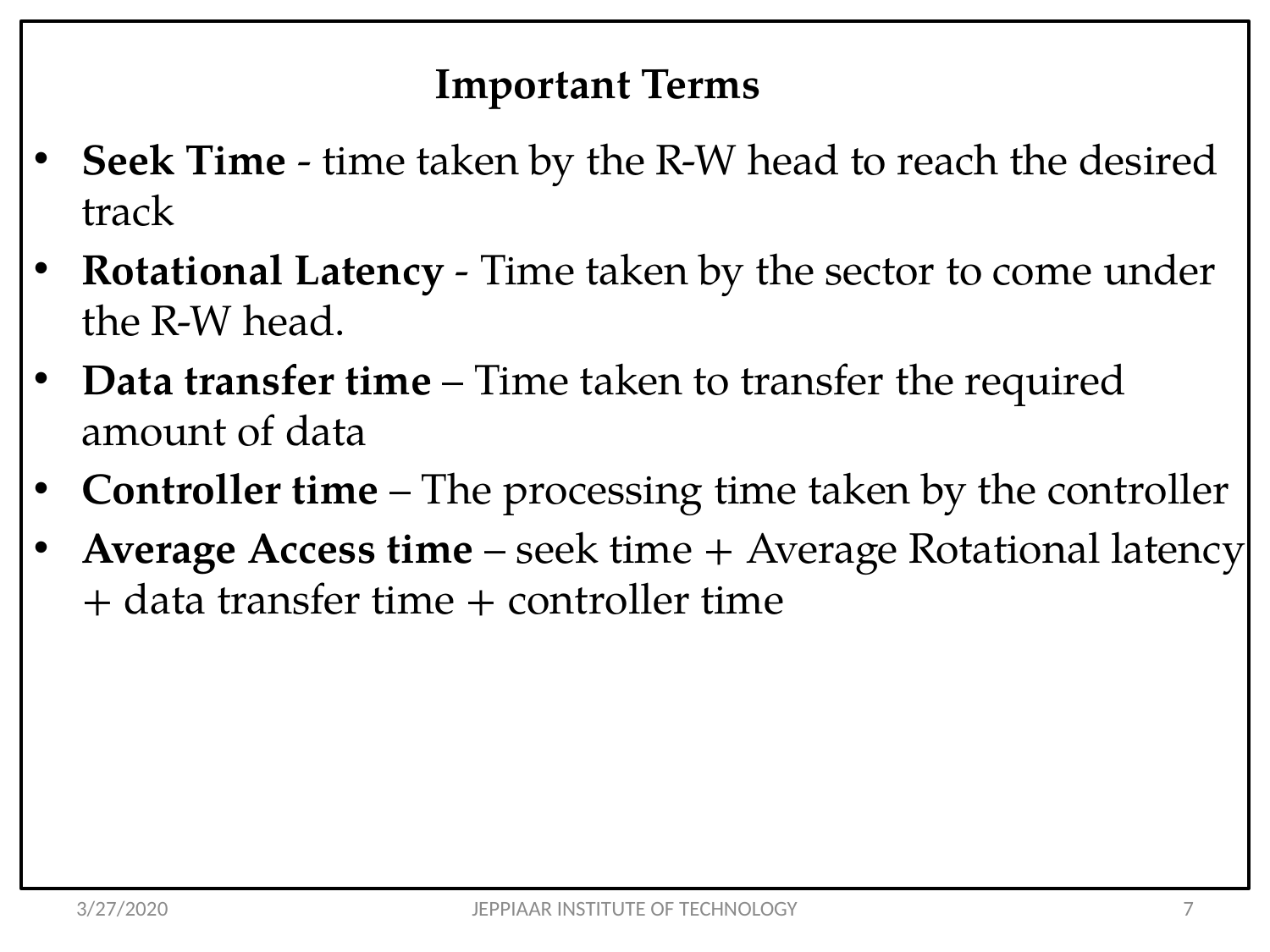

# Important Terms
Seek Time - time taken by the R-W head to reach the desired track
Rotational Latency - Time taken by the sector to come under the R-W head.
Data transfer time – Time taken to transfer the required amount of data
Controller time – The processing time taken by the controller
Average Access time – seek time + Average Rotational latency + data transfer time + controller time
3/27/2020
JEPPIAAR INSTITUTE OF TECHNOLOGY
7